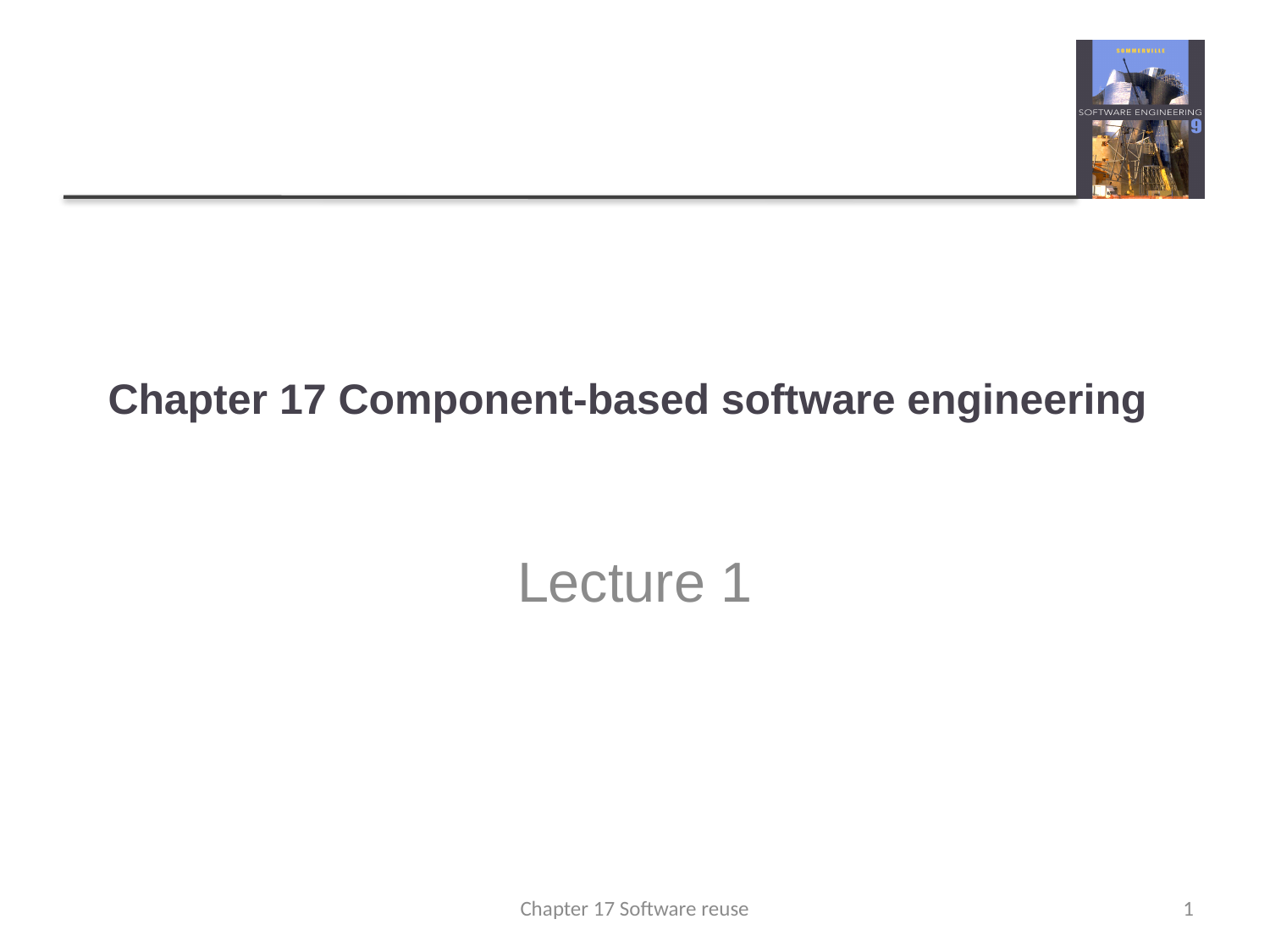

# Chapter 17 Component-based software engineering
Lecture 1
Chapter 17 Software reuse
1